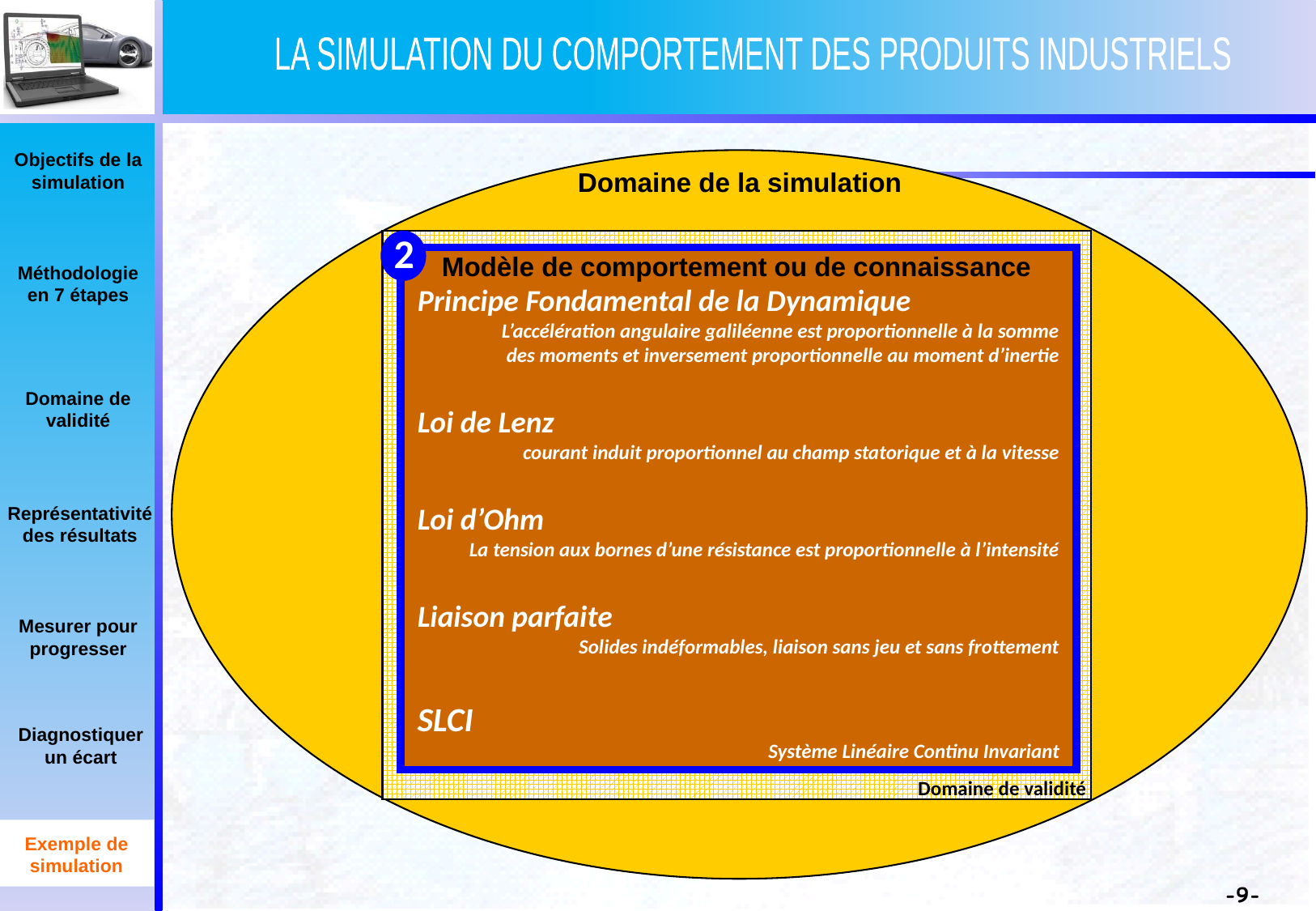

Domaine de la simulation
2

Domaine de validité
Modèle de comportement ou de connaissance

Principe Fondamental de la Dynamique
L’accélération angulaire galiléenne est proportionnelle à la somme
des moments et inversement proportionnelle au moment d’inertie

Loi de Lenz
courant induit proportionnel au champ statorique et à la vitesse

Loi d’Ohm
La tension aux bornes d’une résistance est proportionnelle à l’intensité

Liaison parfaite
Solides indéformables, liaison sans jeu et sans frottement

SLCI
Système Linéaire Continu Invariant
Exemple de simulation